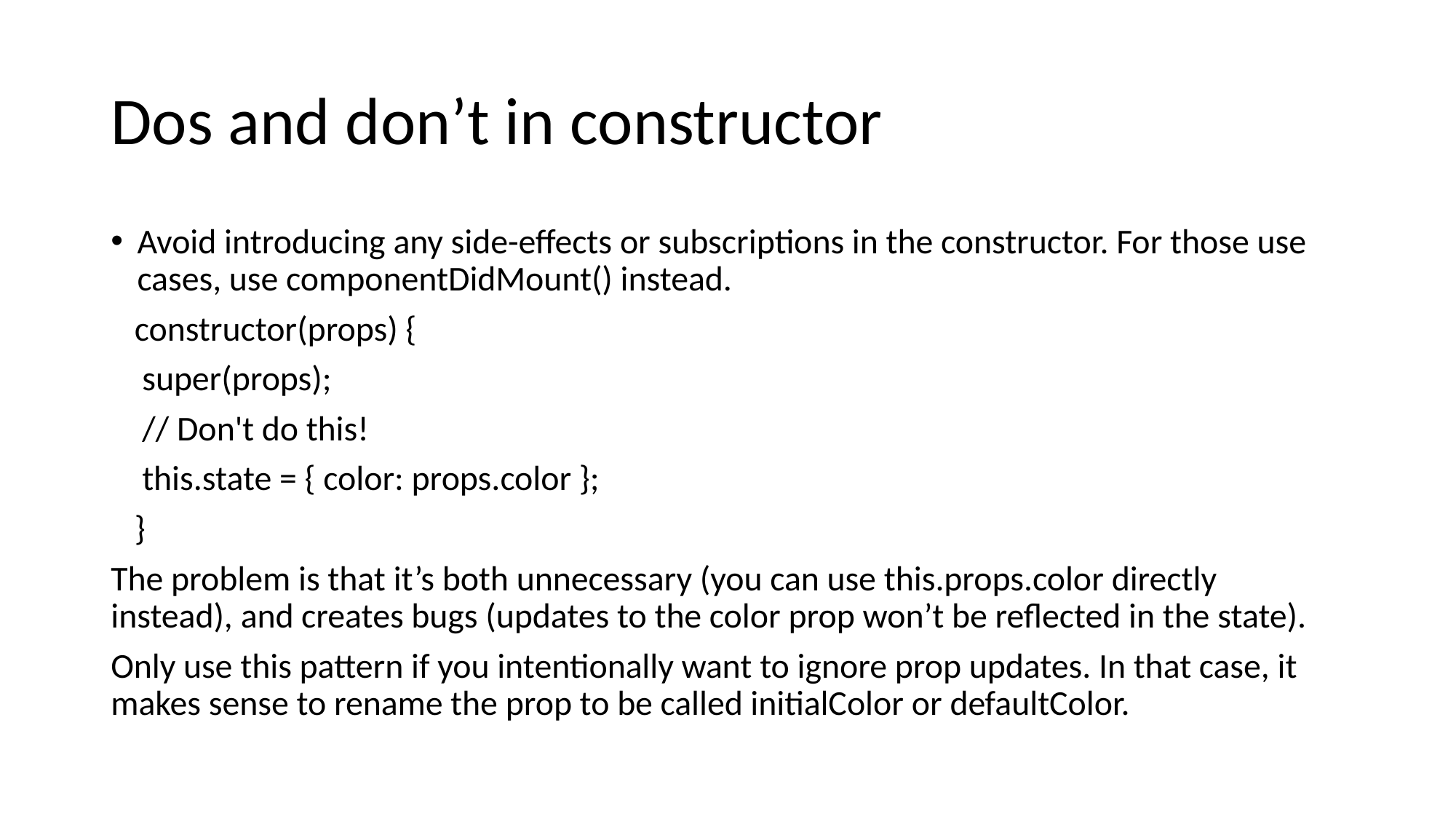

# Dos and don’t in constructor
Avoid introducing any side-effects or subscriptions in the constructor. For those use cases, use componentDidMount() instead.
   constructor(props) {
    super(props);
    // Don't do this!
    this.state = { color: props.color };
   }
The problem is that it’s both unnecessary (you can use this.props.color directly instead), and creates bugs (updates to the color prop won’t be reflected in the state).
Only use this pattern if you intentionally want to ignore prop updates. In that case, it makes sense to rename the prop to be called initialColor or defaultColor.